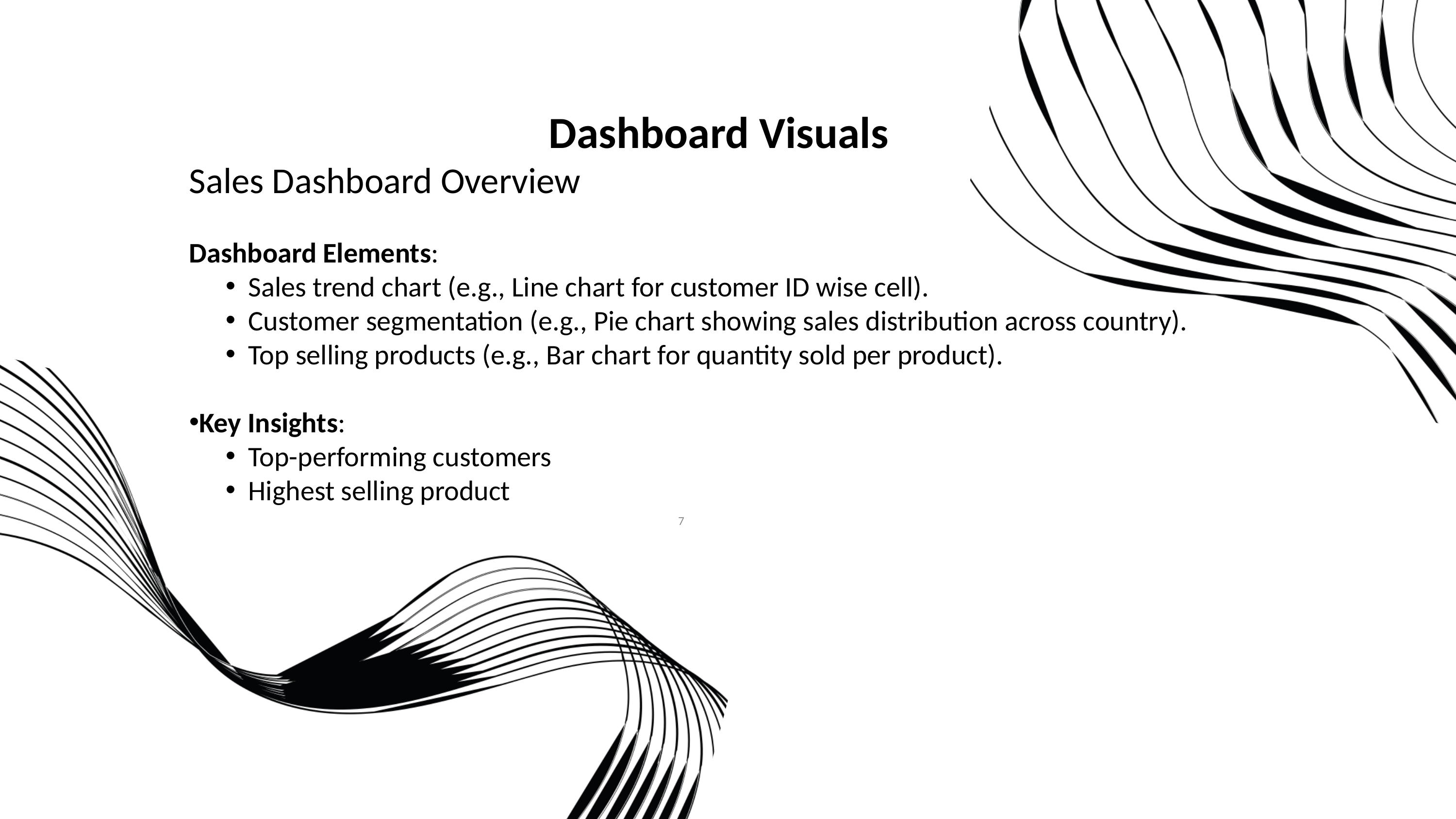

Dashboard Visuals
Sales Dashboard Overview
Dashboard Elements:
Sales trend chart (e.g., Line chart for customer ID wise cell).
Customer segmentation (e.g., Pie chart showing sales distribution across country).
Top selling products (e.g., Bar chart for quantity sold per product).

Key Insights:
Top-performing customers
Highest selling product

7